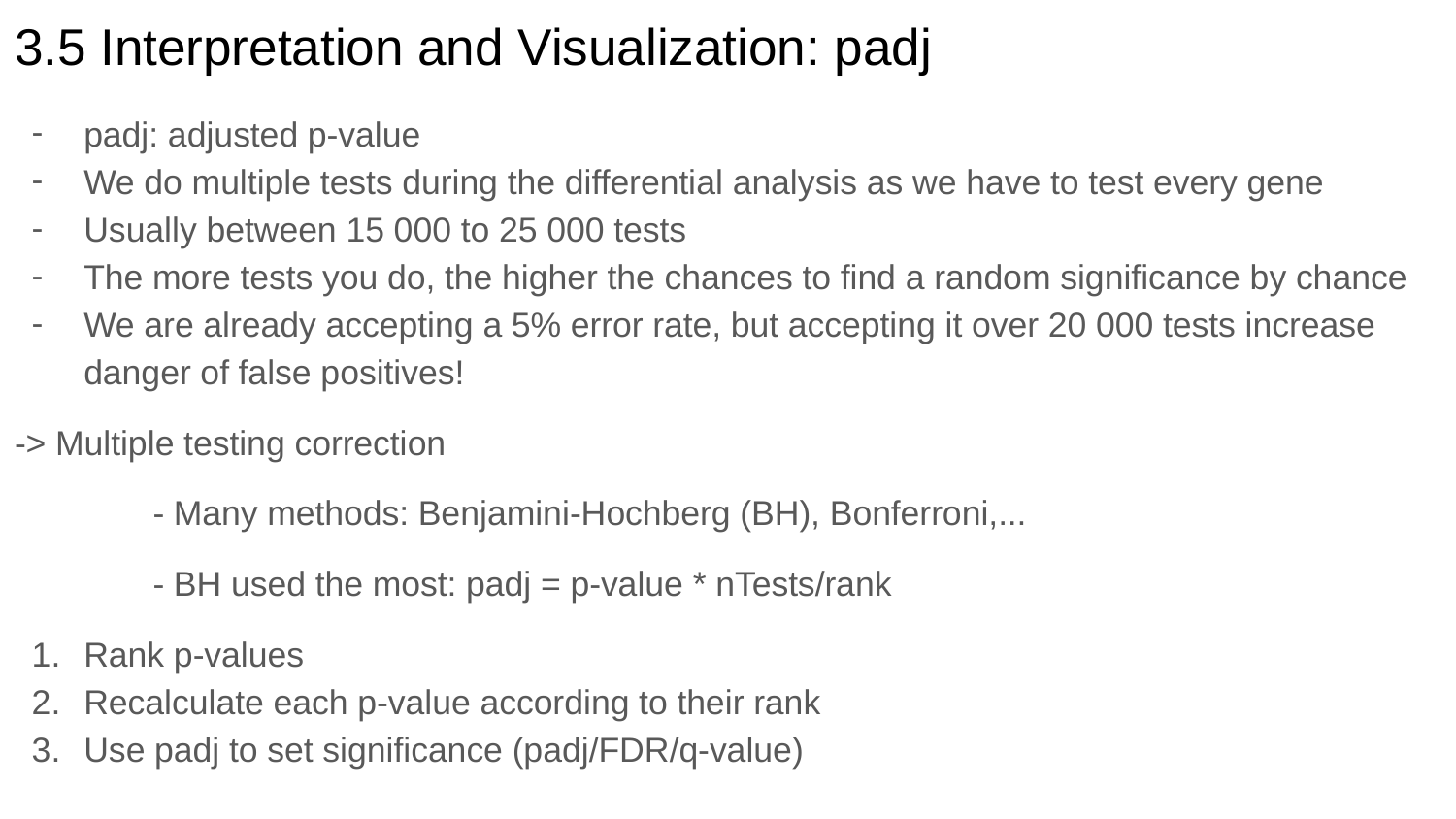

# 3.5 Interpretation and Visualization: padj
padj: adjusted p-value
We do multiple tests during the differential analysis as we have to test every gene
Usually between 15 000 to 25 000 tests
The more tests you do, the higher the chances to find a random significance by chance
We are already accepting a 5% error rate, but accepting it over 20 000 tests increase danger of false positives!
-> Multiple testing correction
	- Many methods: Benjamini-Hochberg (BH), Bonferroni,...
	- BH used the most: padj = p-value * nTests/rank
Rank p-values
Recalculate each p-value according to their rank
Use padj to set significance (padj/FDR/q-value)